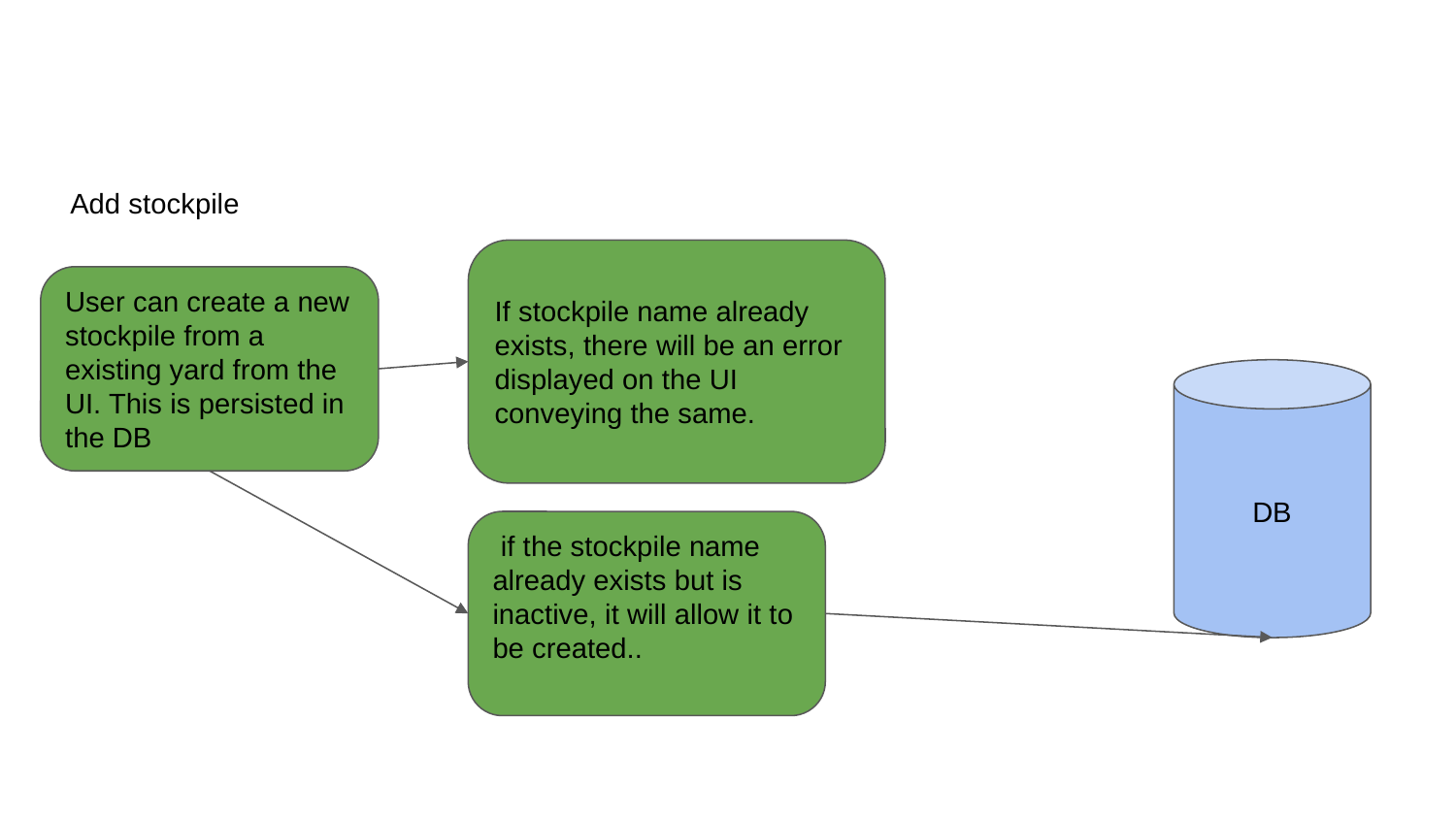

Add stockpile
If stockpile name already exists, there will be an error displayed on the UI conveying the same.
User can create a new stockpile from a existing yard from the UI. This is persisted in the DB
DB
 if the stockpile name already exists but is inactive, it will allow it to be created..